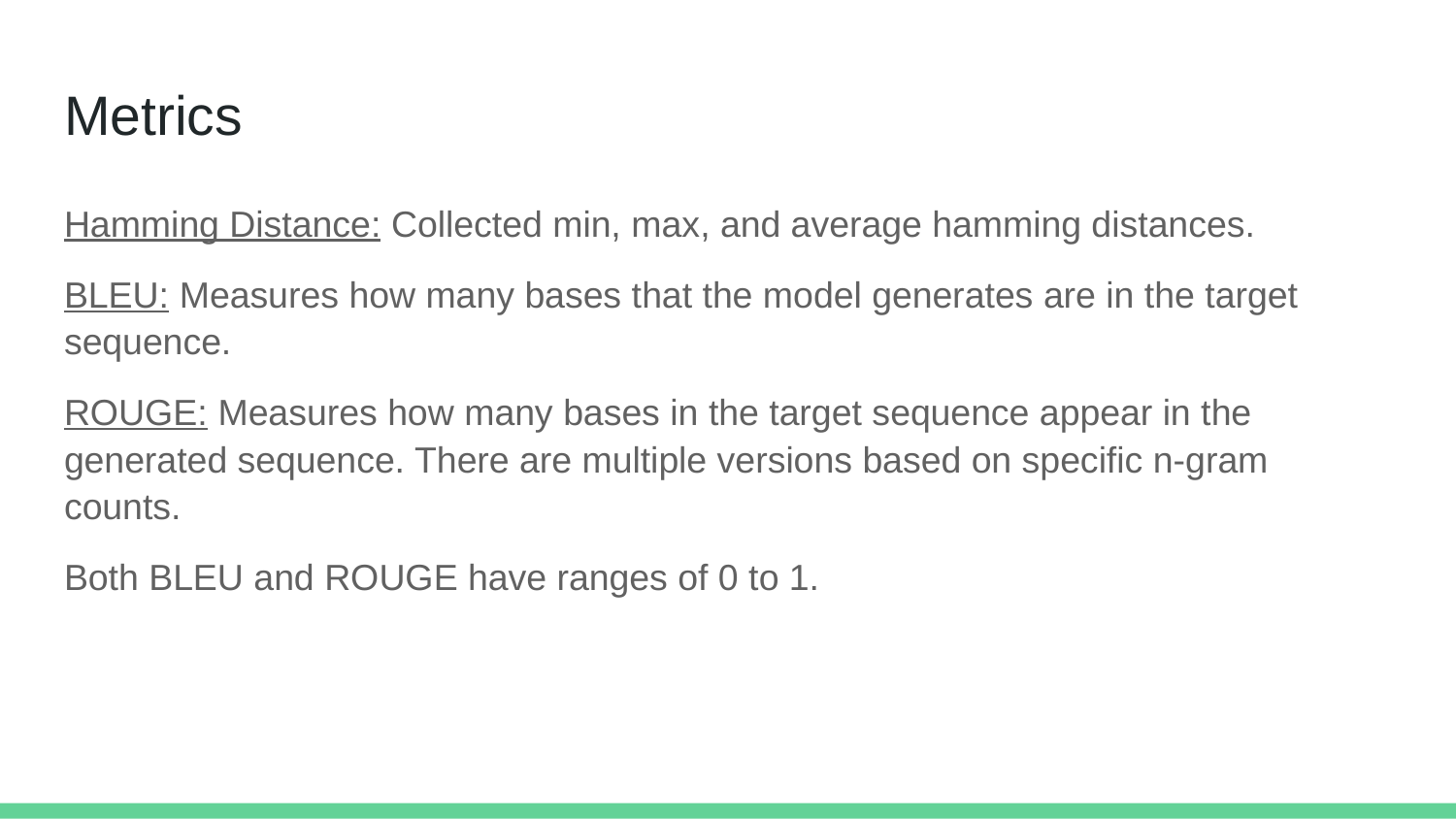

# Metrics
Hamming Distance: Collected min, max, and average hamming distances.
BLEU: Measures how many bases that the model generates are in the target sequence.
ROUGE: Measures how many bases in the target sequence appear in the generated sequence. There are multiple versions based on specific n-gram counts.
Both BLEU and ROUGE have ranges of 0 to 1.